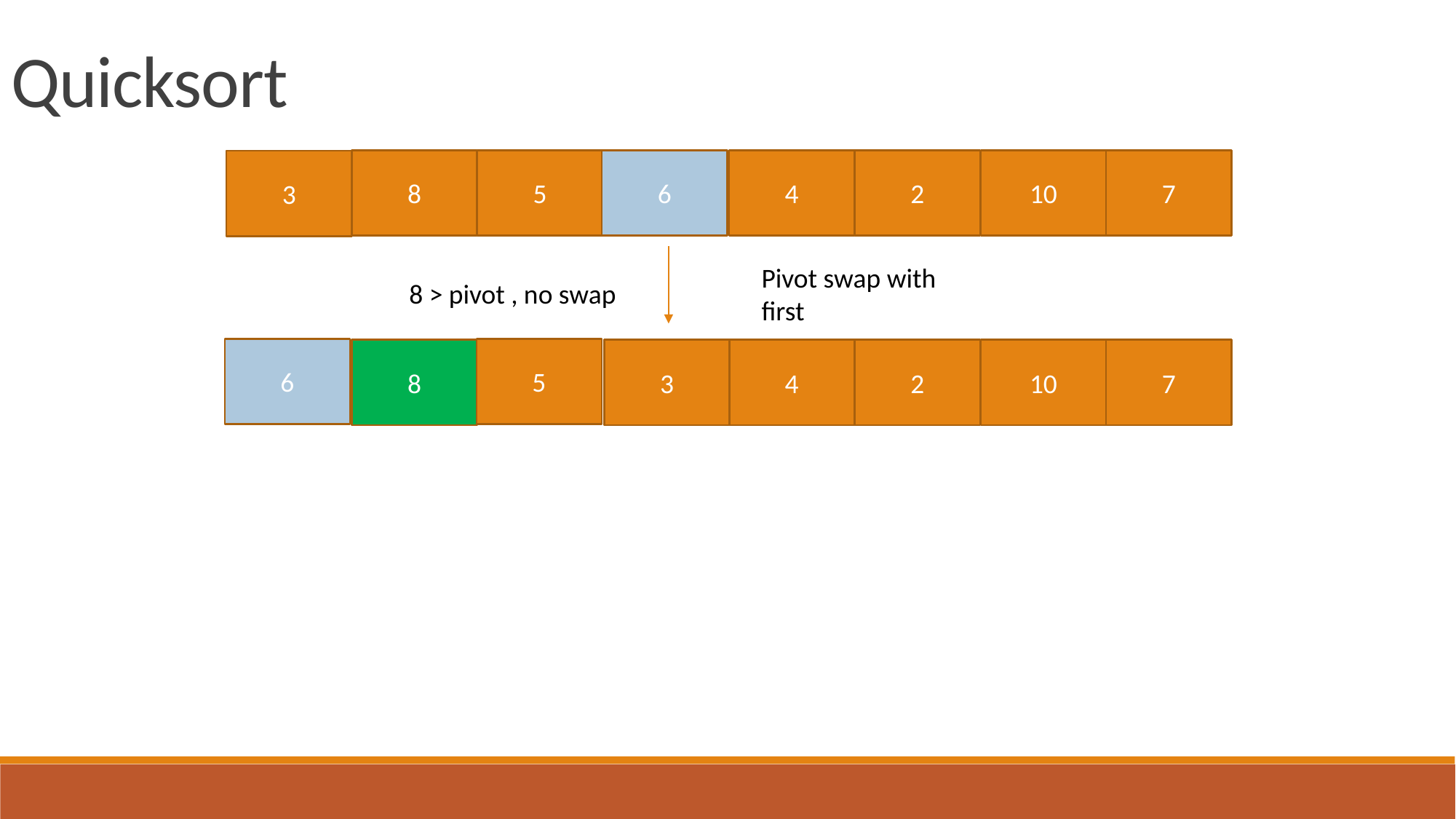

Quicksort
5
4
2
10
7
6
8
3
Pivot swap with first
8 > pivot , no swap
5
6
3
4
2
10
7
8